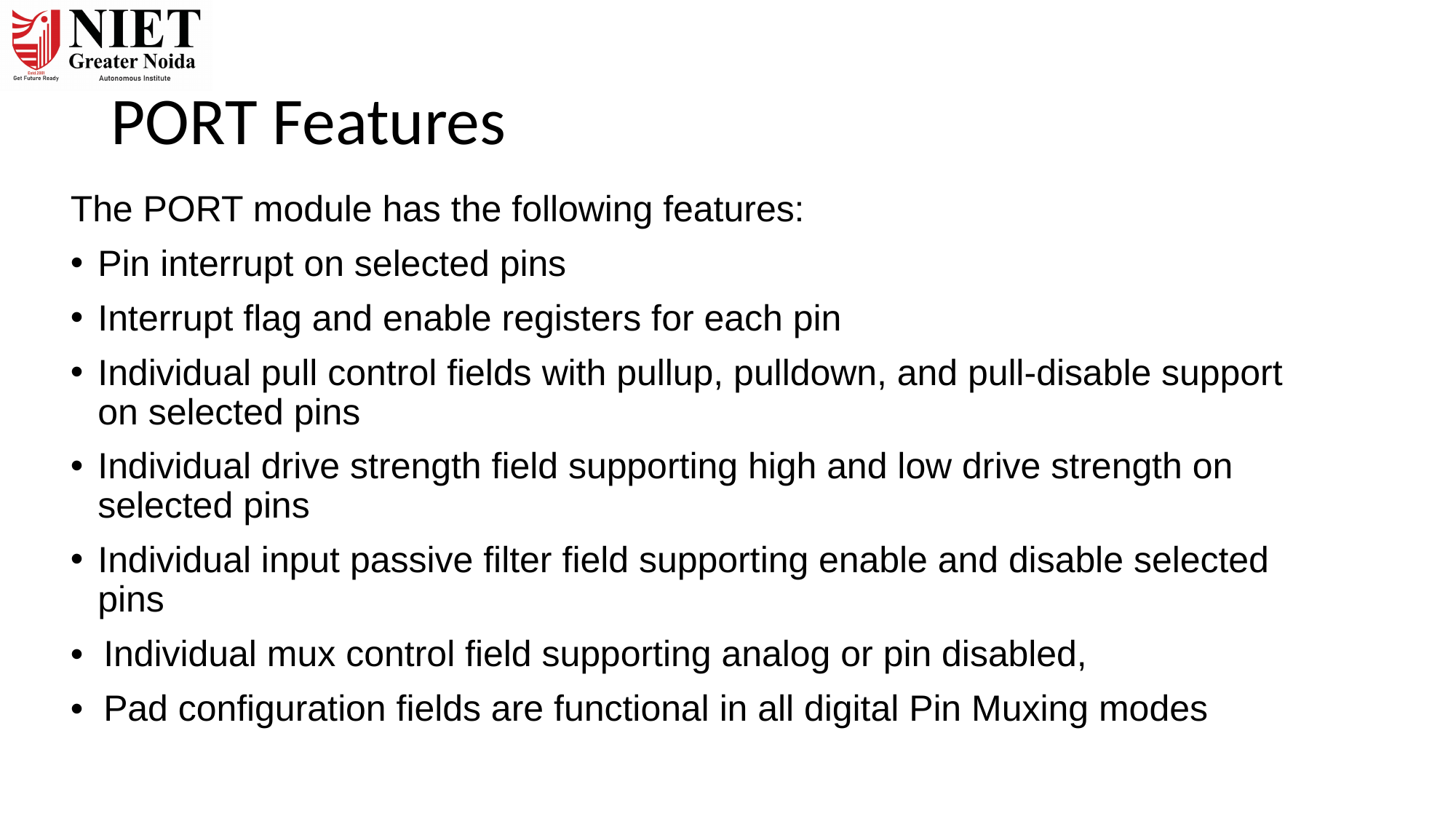

# PORT Features
The PORT module has the following features:
Pin interrupt on selected pins
Interrupt flag and enable registers for each pin
Individual pull control fields with pullup, pulldown, and pull-disable support on selected pins
Individual drive strength field supporting high and low drive strength on selected pins
Individual input passive filter field supporting enable and disable selected pins
•  Individual mux control field supporting analog or pin disabled,
•  Pad configuration fields are functional in all digital Pin Muxing modes